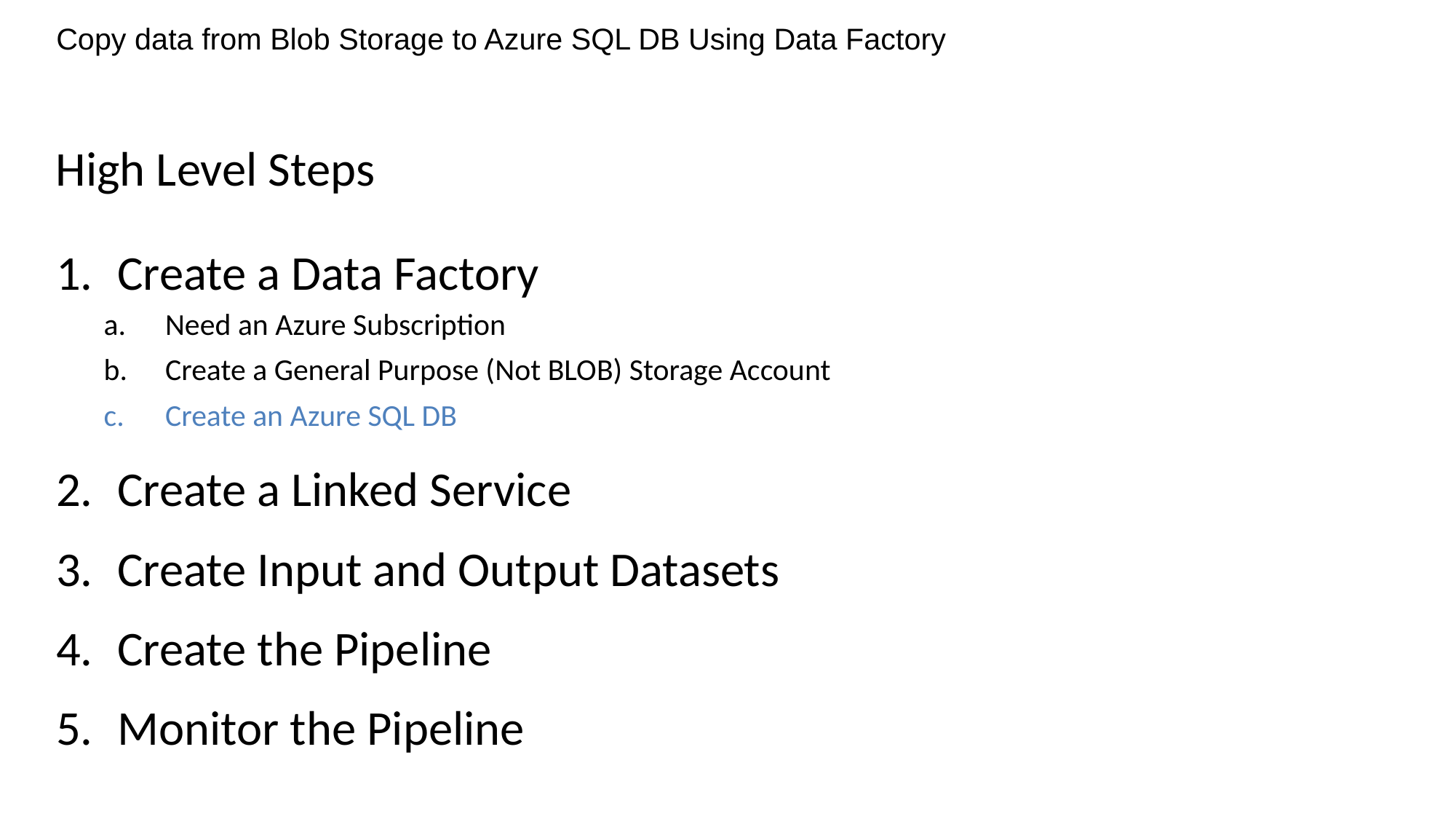

# Copy data from Blob Storage to Azure SQL DB Using Data Factory
High Level Steps
Create a Data Factory
Need an Azure Subscription
Create a General Purpose (Not BLOB) Storage Account
Create an Azure SQL DB
Create a Linked Service
Create Input and Output Datasets
Create the Pipeline
Monitor the Pipeline